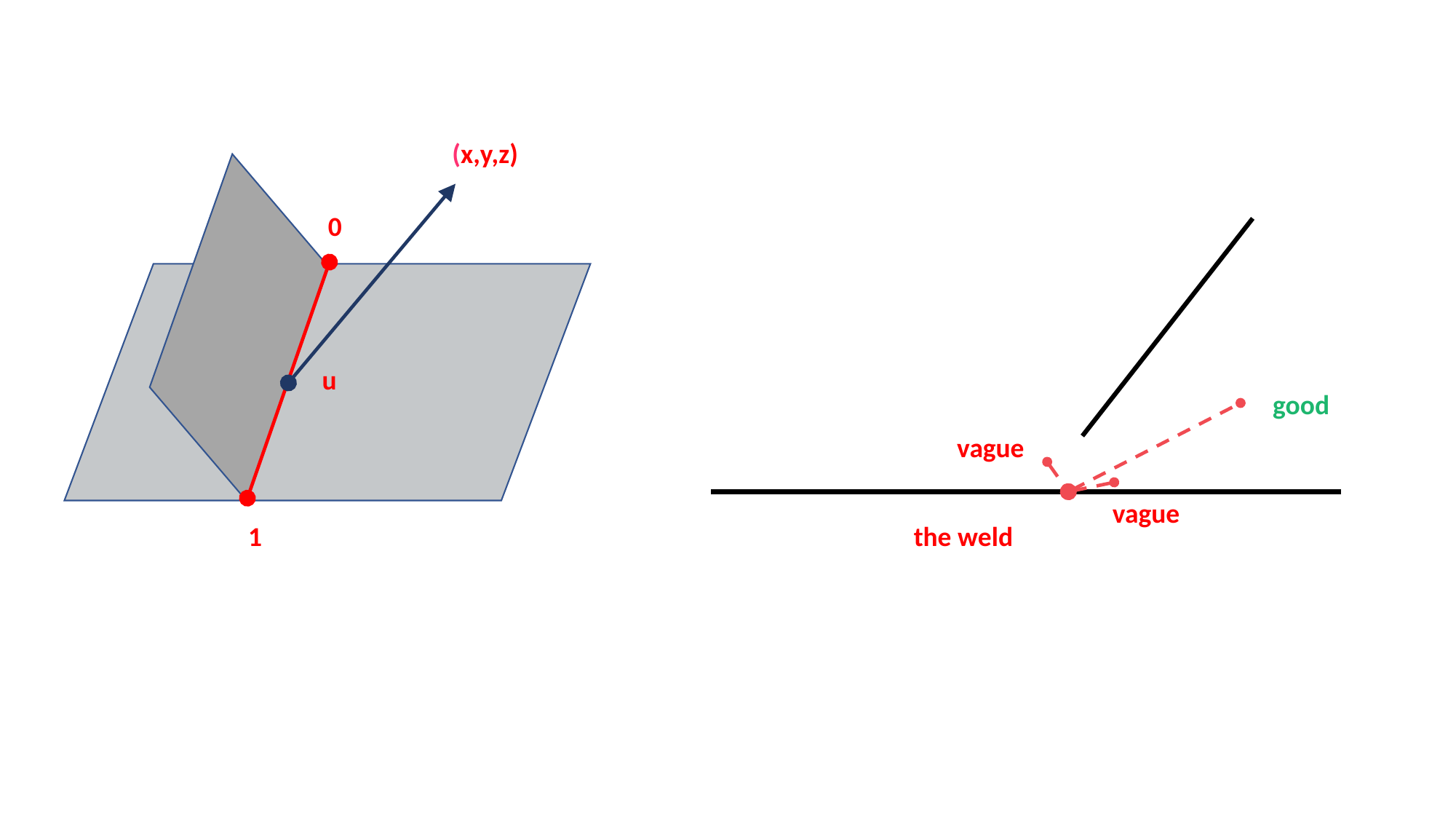

(x,y,z)
0

u
1
good
vague
vague
the weld